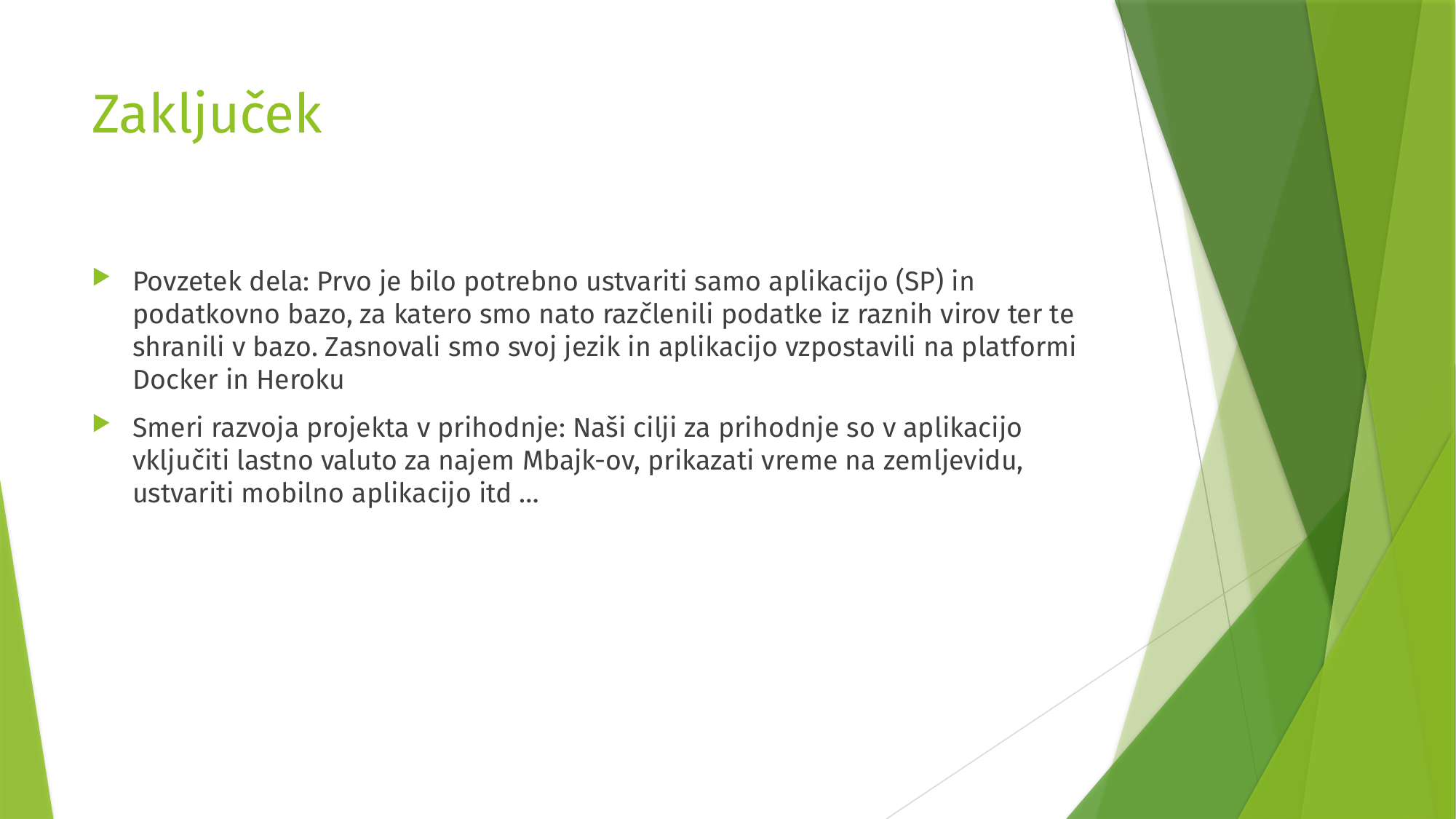

# Zaključek
Povzetek dela: Prvo je bilo potrebno ustvariti samo aplikacijo (SP) in podatkovno bazo, za katero smo nato razčlenili podatke iz raznih virov ter te shranili v bazo. Zasnovali smo svoj jezik in aplikacijo vzpostavili na platformi Docker in Heroku
Smeri razvoja projekta v prihodnje: Naši cilji za prihodnje so v aplikacijo vključiti lastno valuto za najem Mbajk-ov, prikazati vreme na zemljevidu, ustvariti mobilno aplikacijo itd …